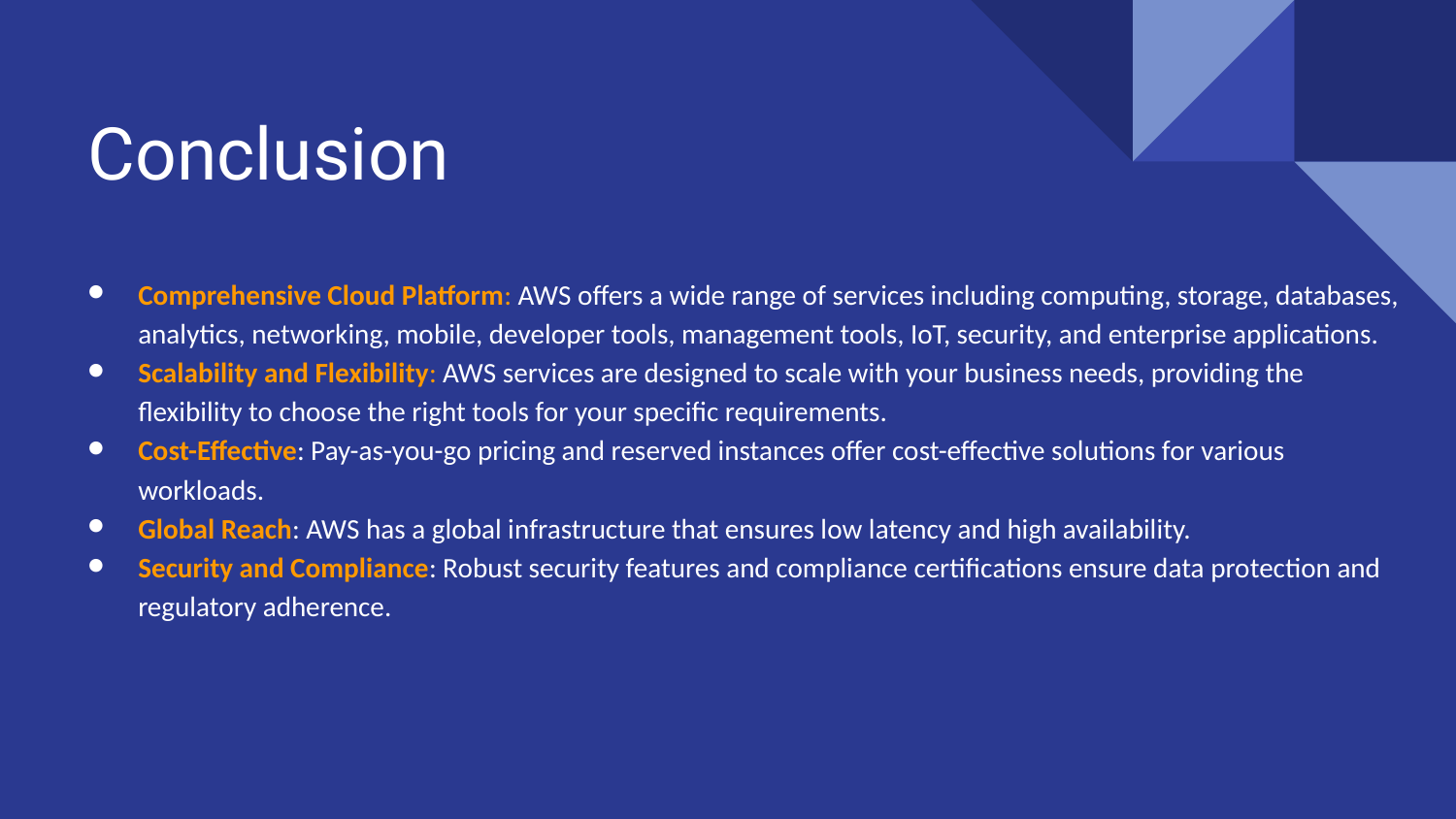

# Conclusion
Comprehensive Cloud Platform: AWS offers a wide range of services including computing, storage, databases, analytics, networking, mobile, developer tools, management tools, IoT, security, and enterprise applications.
Scalability and Flexibility: AWS services are designed to scale with your business needs, providing the flexibility to choose the right tools for your specific requirements.
Cost-Effective: Pay-as-you-go pricing and reserved instances offer cost-effective solutions for various workloads.
Global Reach: AWS has a global infrastructure that ensures low latency and high availability.
Security and Compliance: Robust security features and compliance certifications ensure data protection and regulatory adherence.